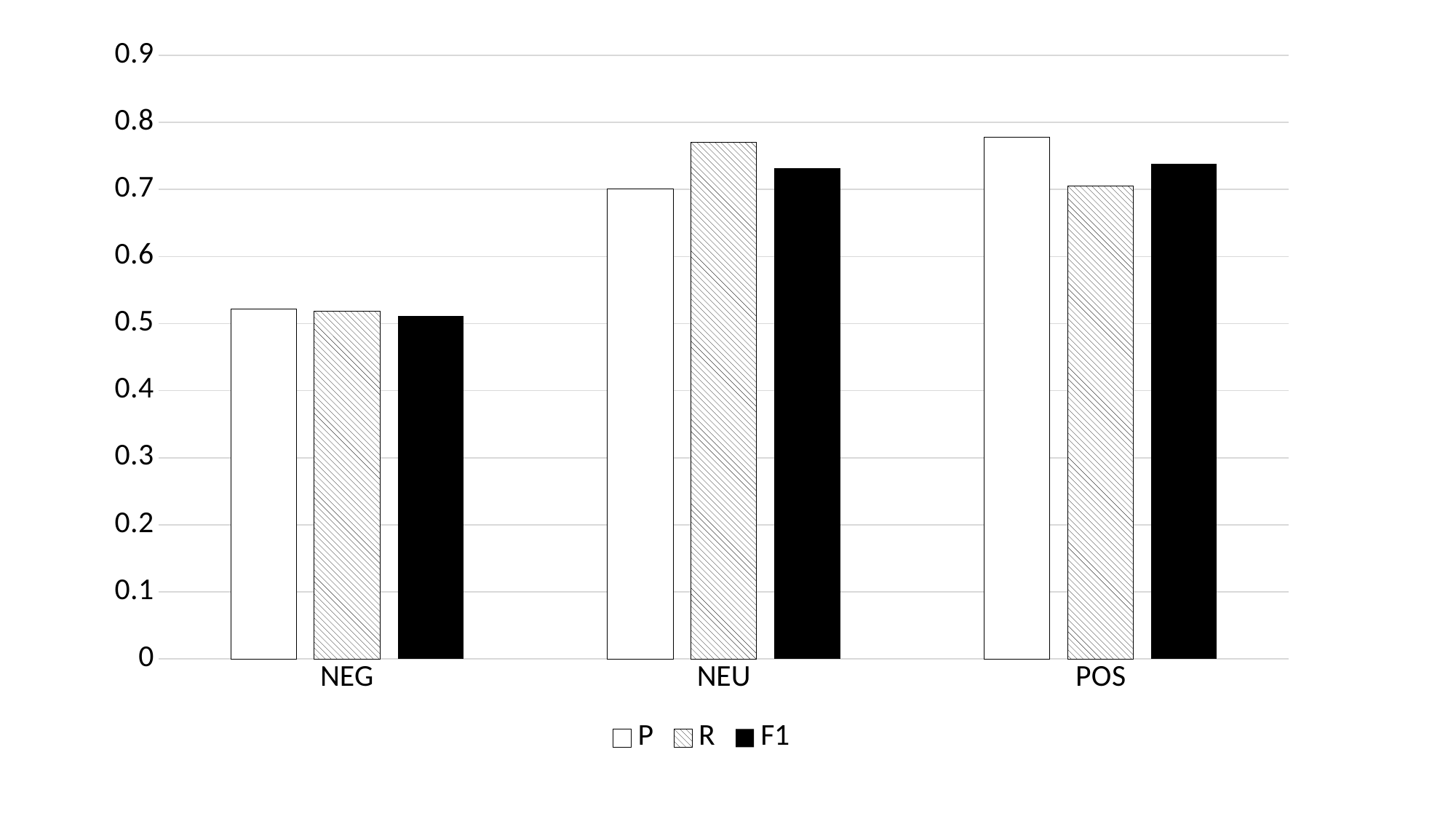

### Chart

| Category | P | R | F1 |
|---|---|---|---|
| NEG | 0.52200776 | 0.51892349 | 0.51167325 |
| NEU | 0.70063298 | 0.77018145 | 0.73158988 |
| POS | 0.77762601 | 0.70544719 | 0.73806379 |